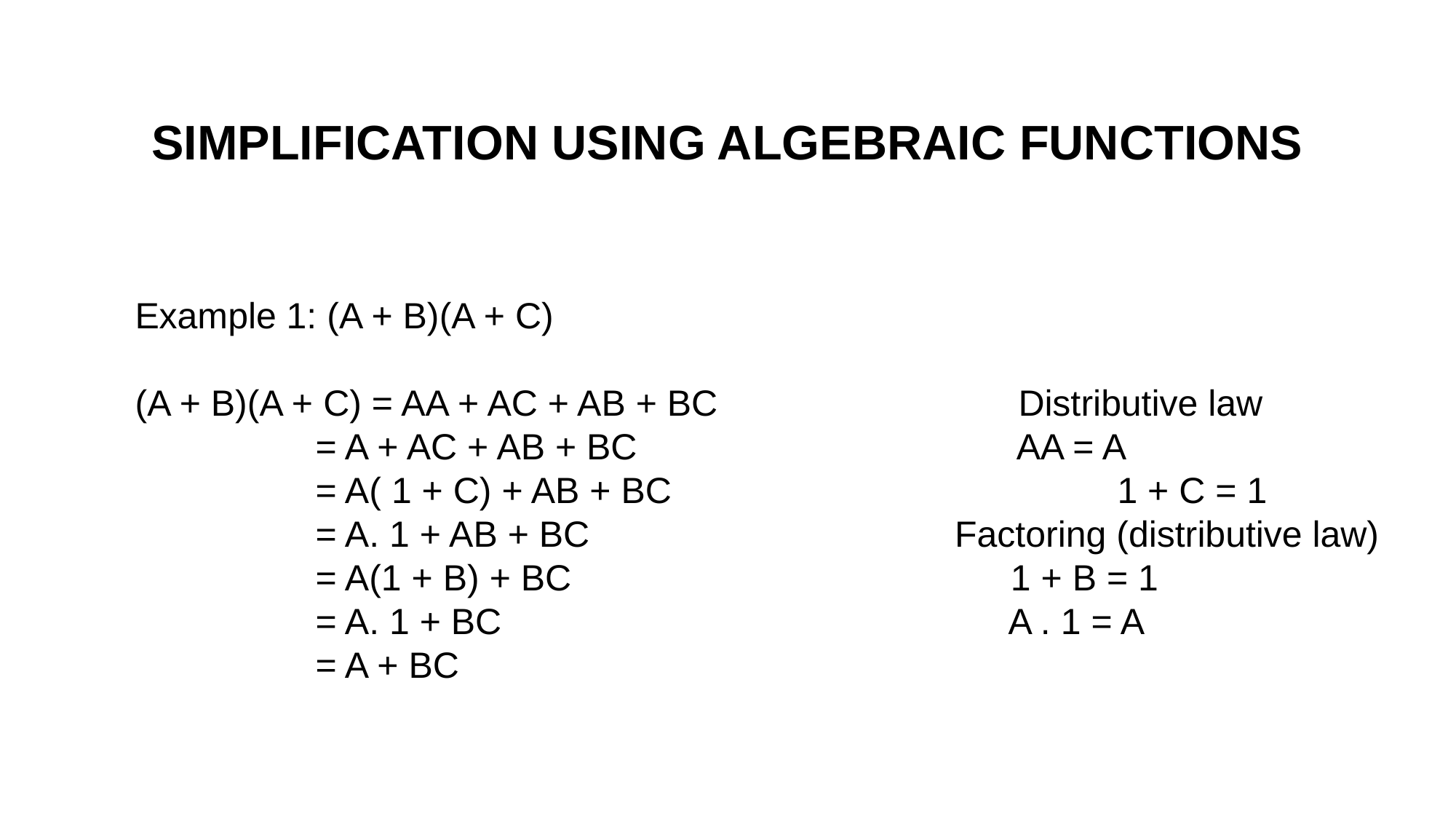

SIMPLIFICATION USING ALGEBRAIC FUNCTIONS

Example 1: (A + B)(A + C)

(A + B)(A + C) = AA + AC + AB + BC			 Distributive law
 	       = A + AC + AB + BC 				 AA = A
	       = A( 1 + C) + AB + BC 				1 + C = 1
	       = A. 1 + AB + BC                                    Factoring (distributive law)
	       = A(1 + B) + BC 			           1 + B = 1
	       = A. 1 + BC 					A . 1 = A
	       = A + BC